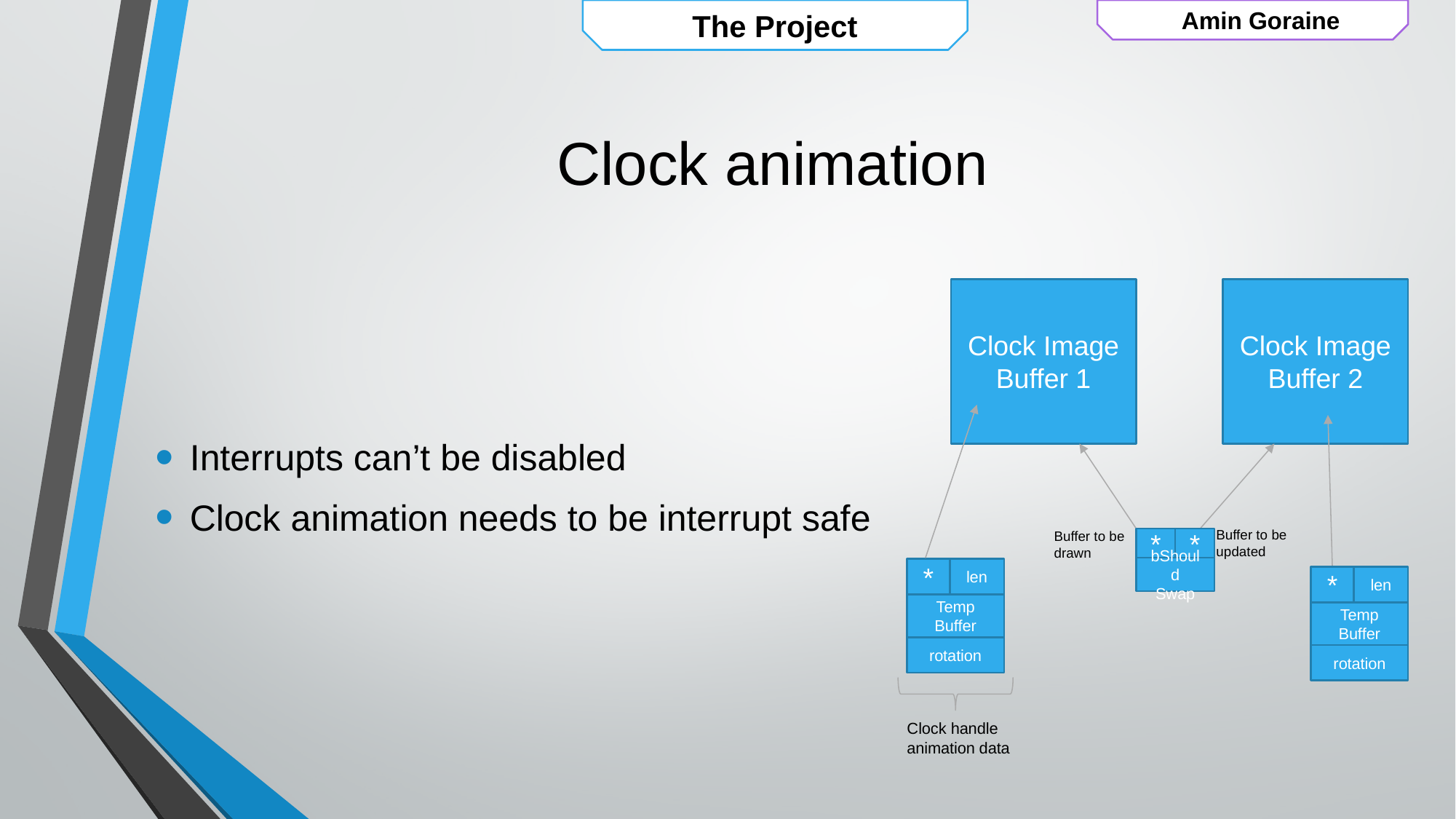

Amin Goraine

The Project
# Clock animation
Interrupts can’t be disabled
Clock animation needs to be interrupt safe

Clock Image Buffer 1
Clock Image Buffer 2
Buffer to be updated
Buffer to be drawn
*
*
bShould
Swap
*
len
Temp Buffer
rotation
*
len
Temp Buffer
rotation

Clock handle animation data